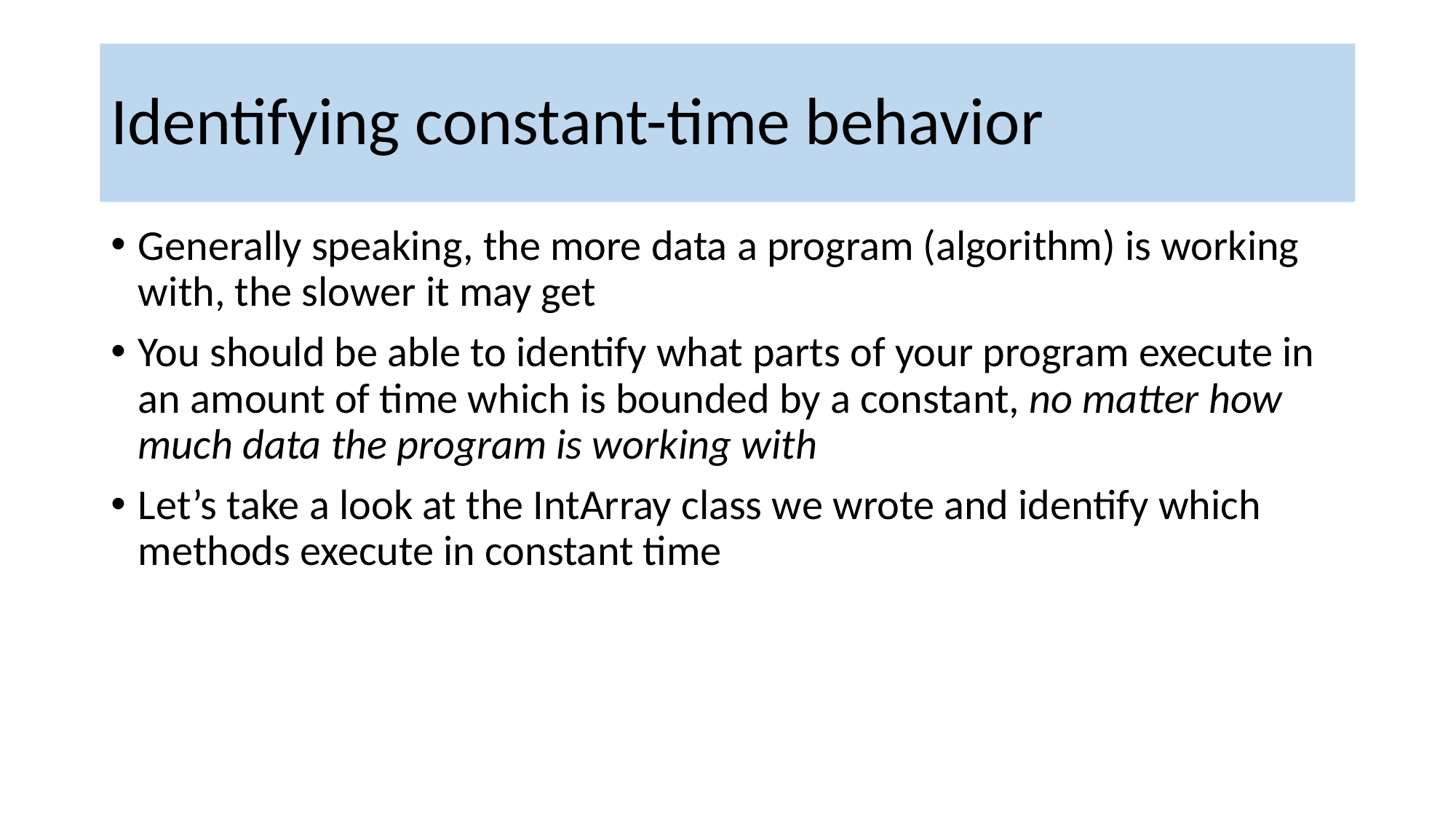

# Identifying constant-time behavior
Generally speaking, the more data a program (algorithm) is working with, the slower it may get
You should be able to identify what parts of your program execute in an amount of time which is bounded by a constant, no matter how much data the program is working with
Let’s take a look at the IntArray class we wrote and identify which methods execute in constant time